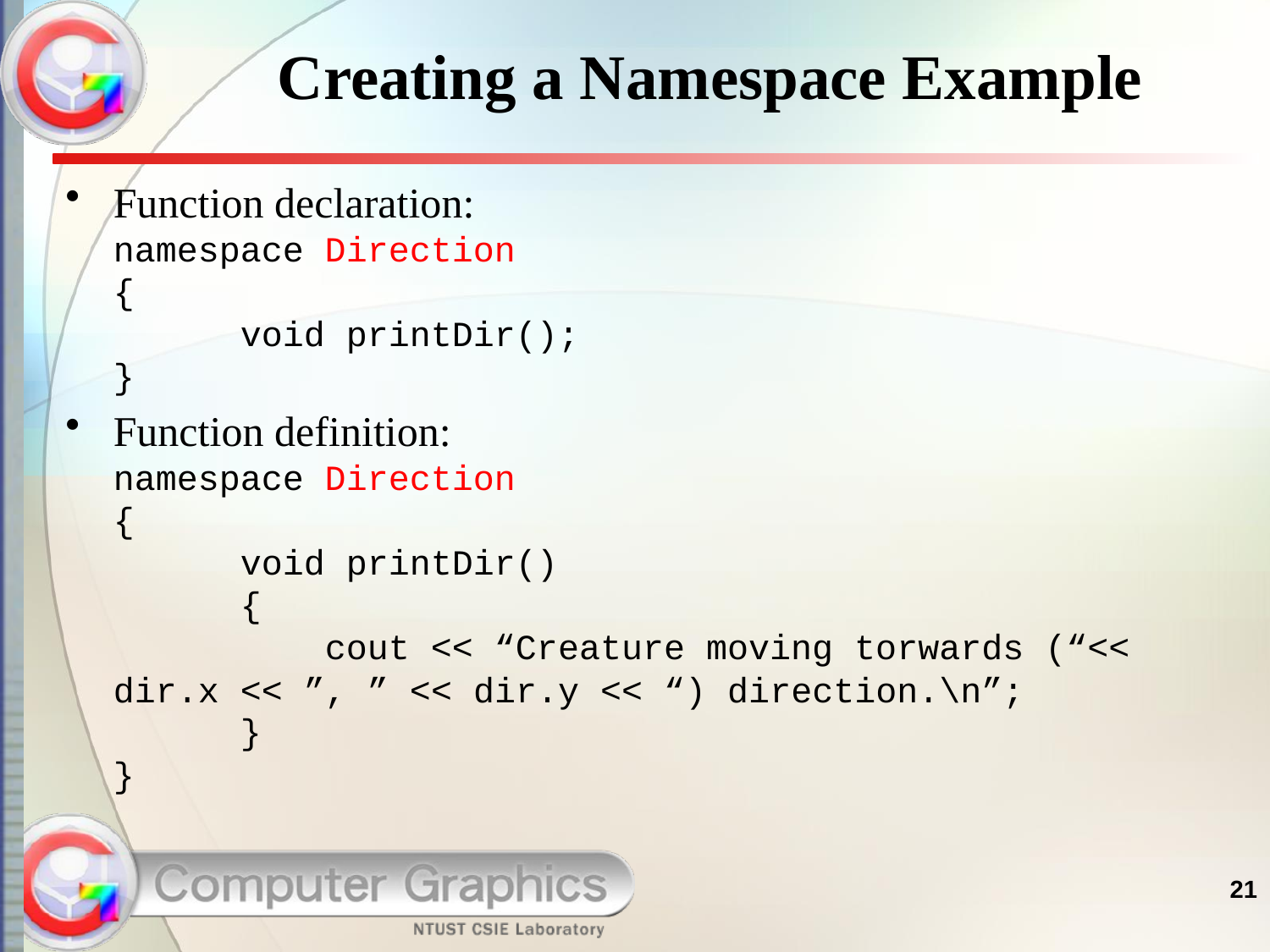

# Creating a Namespace Example
Function declaration:
namespace Direction
{
	void printDir();
}
Function definition:
namespace Direction
{
	void printDir()
	{
	    cout << “Creature moving torwards (“<< dir.x << ”, ” << dir.y << “) direction.\n”;
	}
}
21